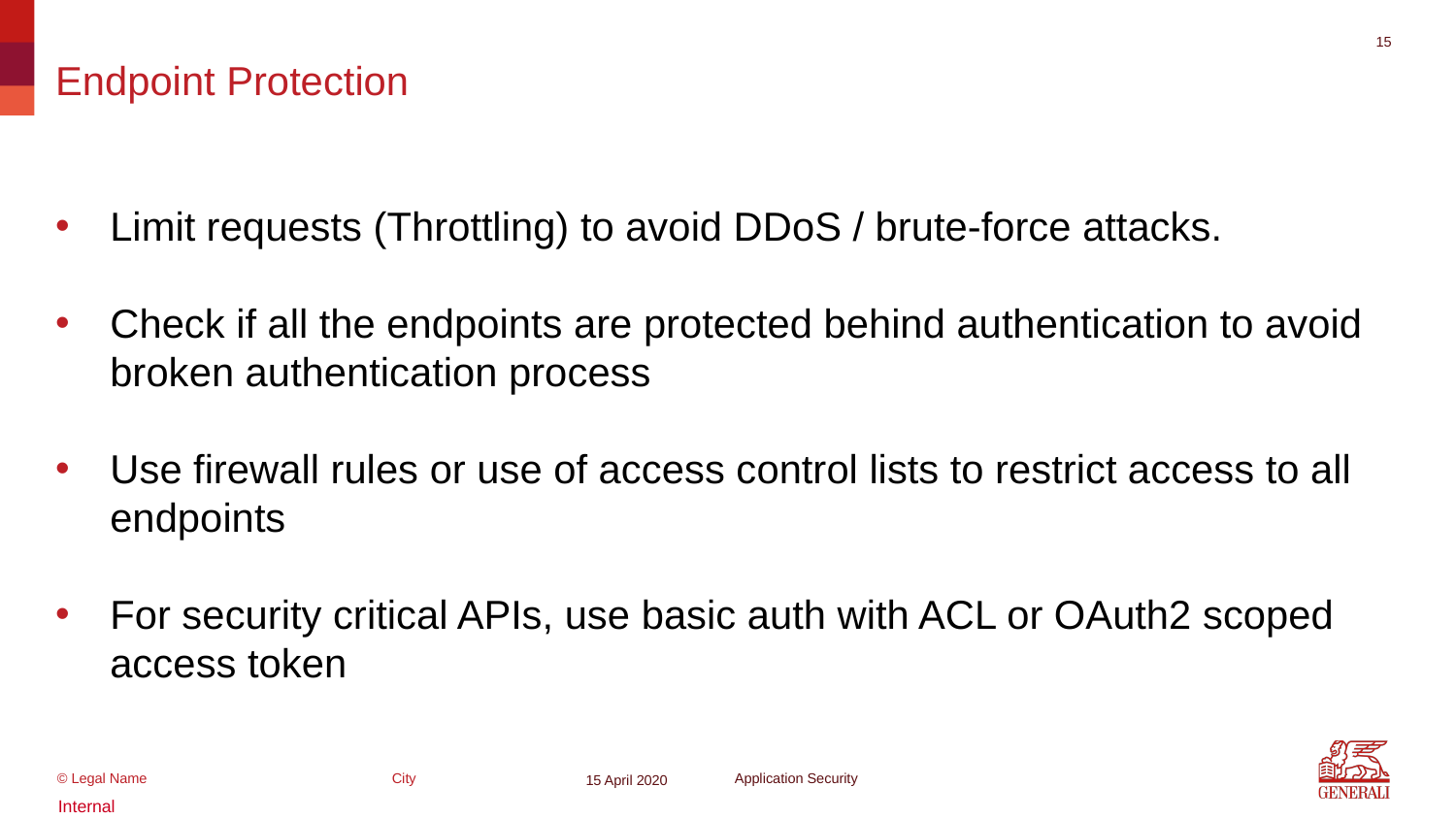

15
# Endpoint Protection

Limit requests (Throttling) to avoid DDoS / brute-force attacks.

Check if all the endpoints are protected behind authentication to avoid broken authentication process

Use firewall rules or use of access control lists to restrict access to all endpoints

For security critical APIs, use basic auth with ACL or OAuth2 scoped access token
15 April 2020
Application Security